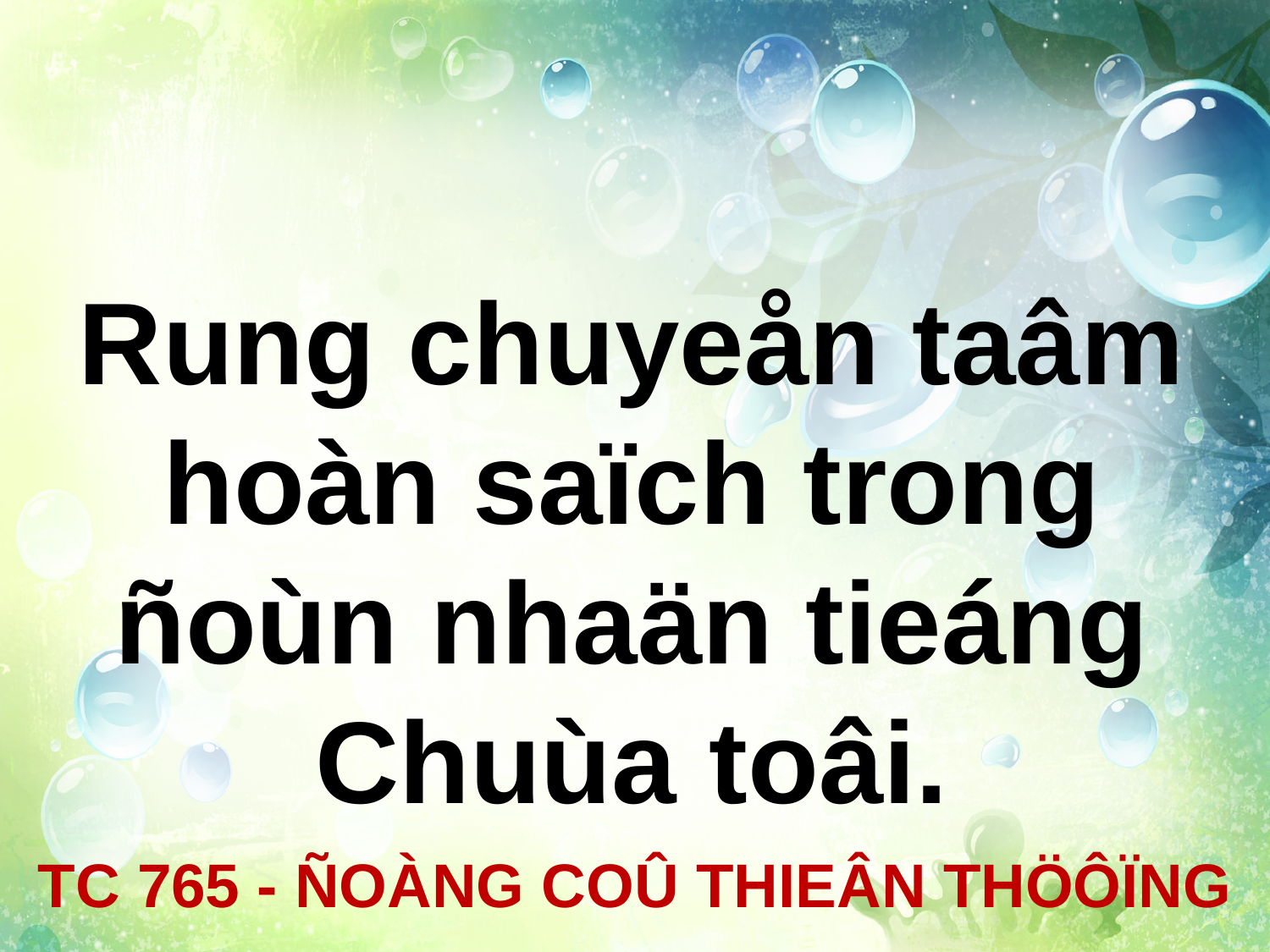

Rung chuyeån taâm hoàn saïch trong ñoùn nhaän tieáng Chuùa toâi.
TC 765 - ÑOÀNG COÛ THIEÂN THÖÔÏNG